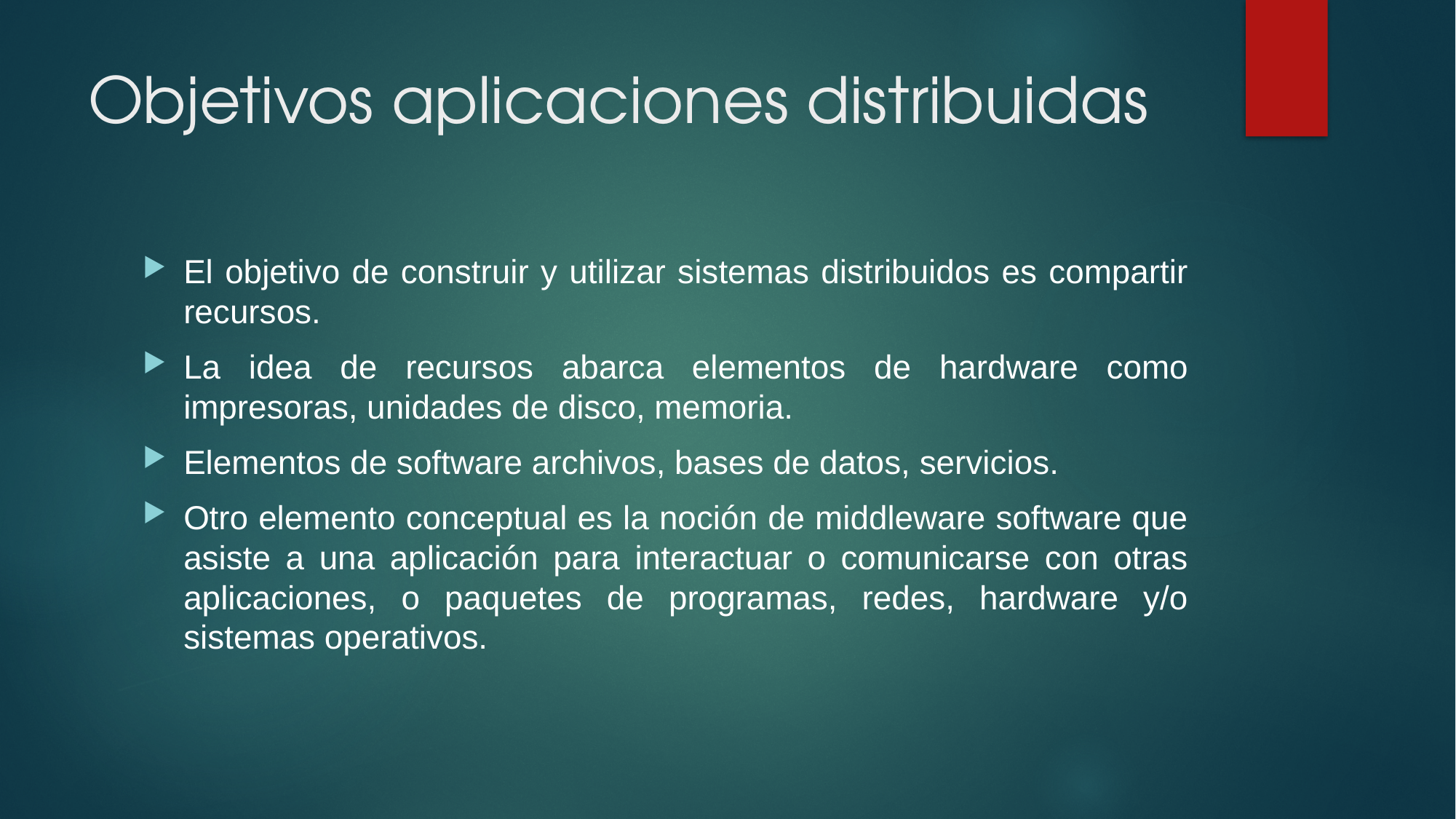

# Objetivos aplicaciones distribuidas
El objetivo de construir y utilizar sistemas distribuidos es compartir recursos.
La idea de recursos abarca elementos de hardware como impresoras, unidades de disco, memoria.
Elementos de software archivos, bases de datos, servicios.
Otro elemento conceptual es la noción de middleware software que asiste a una aplicación para interactuar o comunicarse con otras aplicaciones, o paquetes de programas, redes, hardware y/o sistemas operativos.